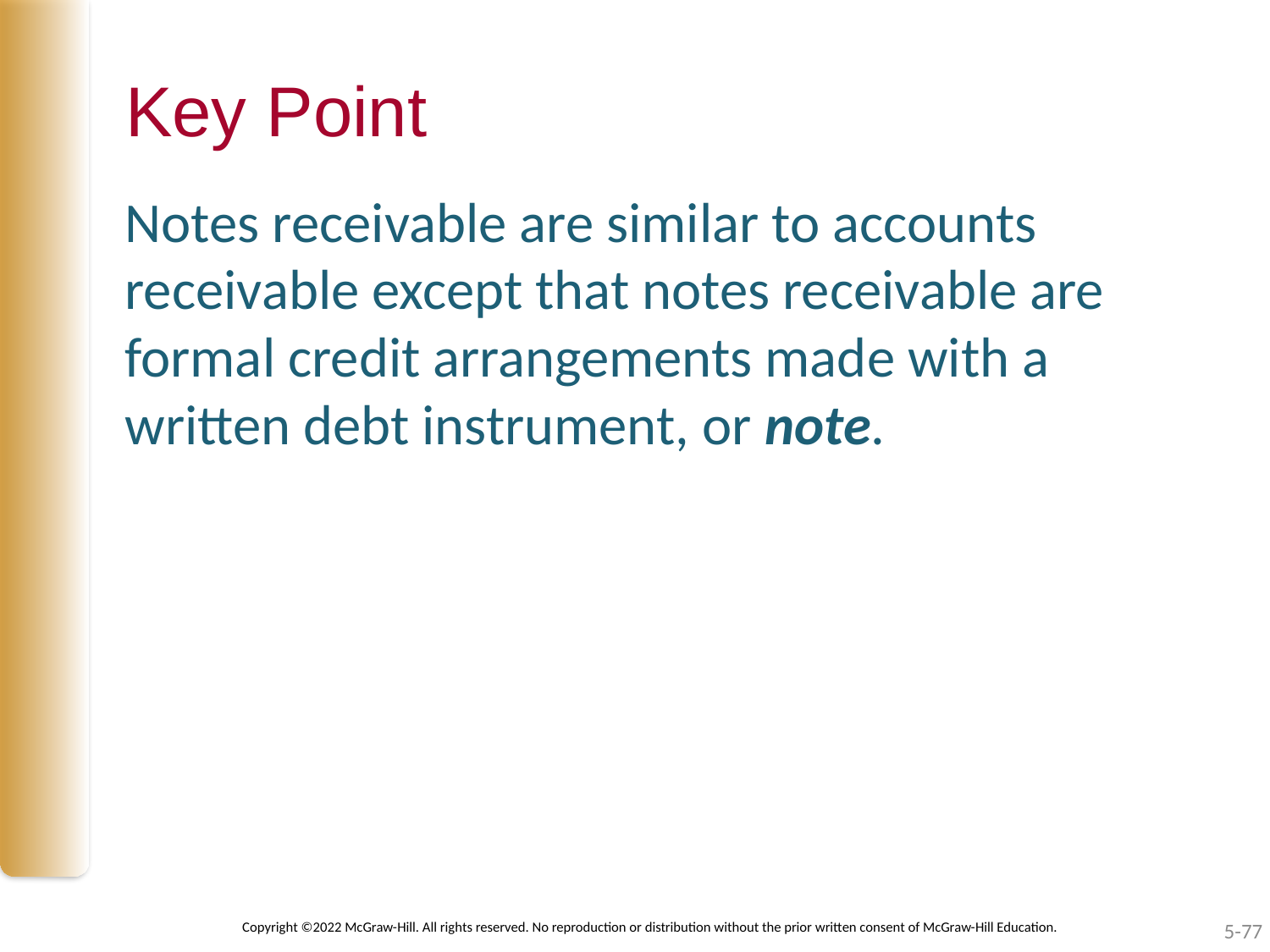

# Key Point
Notes receivable are similar to accounts receivable except that notes receivable are formal credit arrangements made with a written debt instrument, or note.
Copyright ©2022 McGraw-Hill. All rights reserved. No reproduction or distribution without the prior written consent of McGraw-Hill Education.
5-77